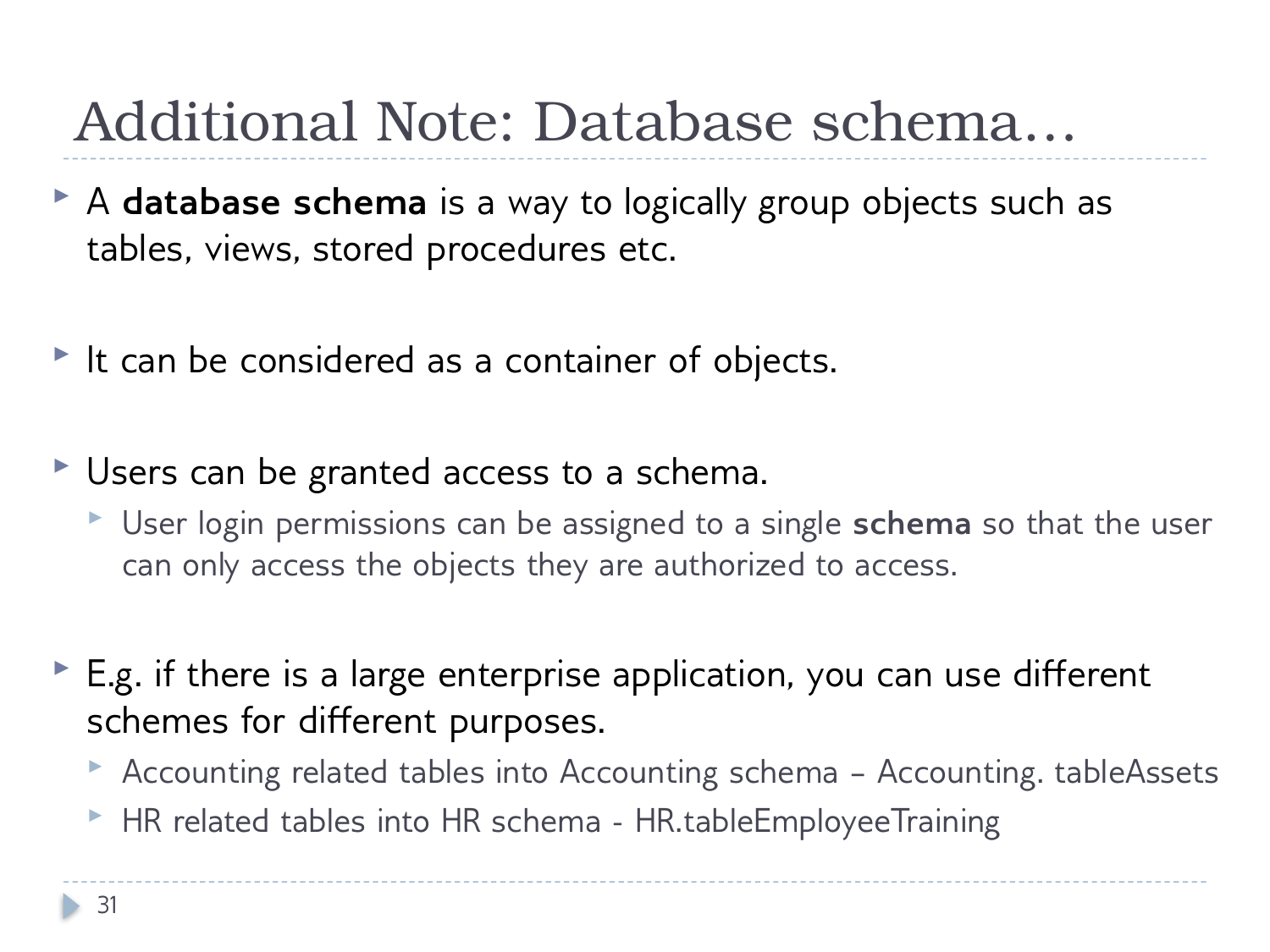

# Additional Note: Database schema…
A database schema is a way to logically group objects such as tables, views, stored procedures etc.

It can be considered as a container of objects.

Users can be granted access to a schema.
User login permissions can be assigned to a single schema so that the user can only access the objects they are authorized to access.

E.g. if there is a large enterprise application, you can use different schemes for different purposes.
Accounting related tables into Accounting schema – Accounting. tableAssets
HR related tables into HR schema - HR.tableEmployeeTraining
31